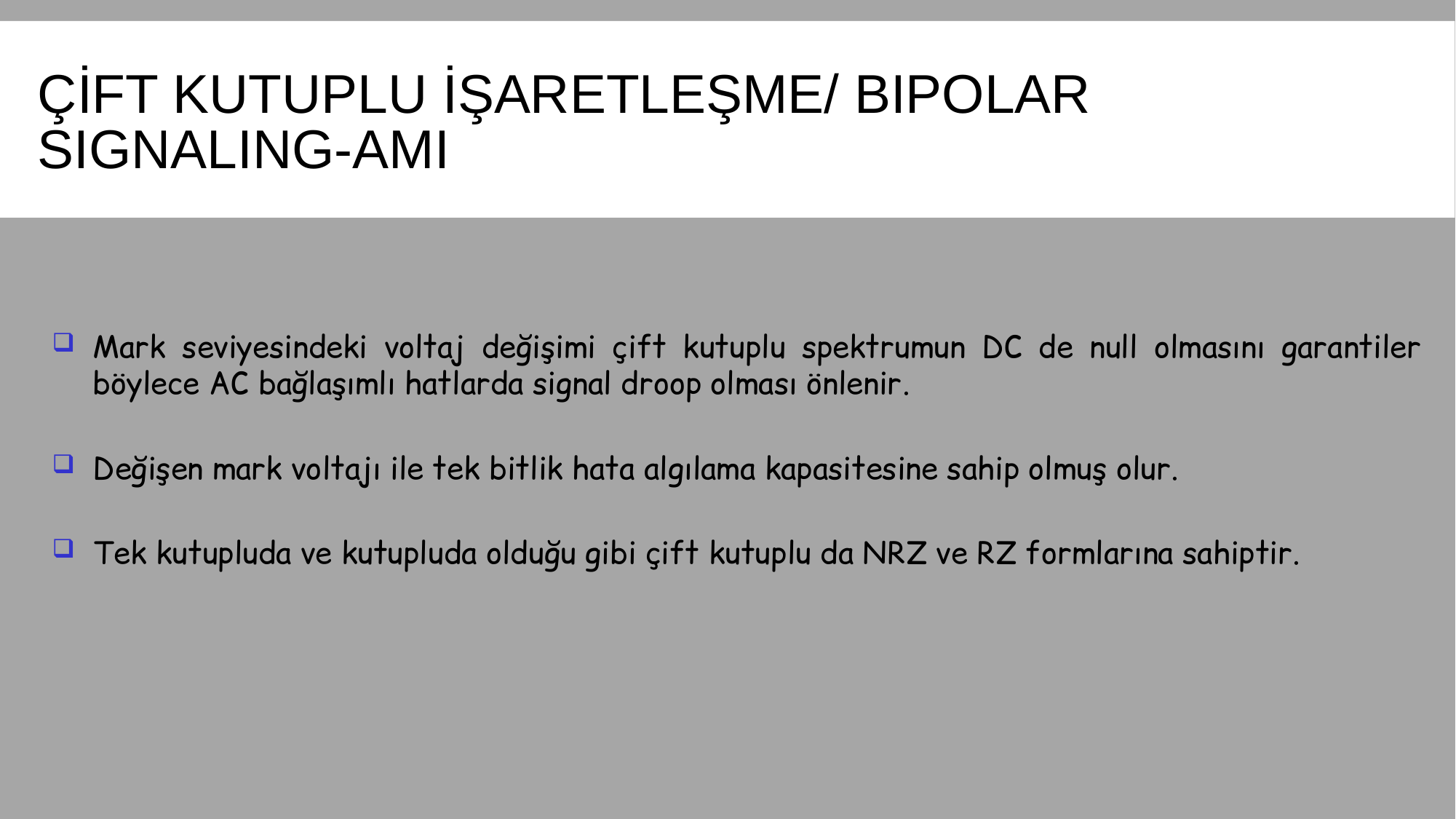

# ÇİFT KUTUPLU İŞARETLEŞME/ BIPOLAR SIGNALING-AMI
Mark seviyesindeki voltaj değişimi çift kutuplu spektrumun DC de null olmasını garantiler böylece AC bağlaşımlı hatlarda signal droop olması önlenir.

Değişen mark voltajı ile tek bitlik hata algılama kapasitesine sahip olmuş olur.

Tek kutupluda ve kutupluda olduğu gibi çift kutuplu da NRZ ve RZ formlarına sahiptir.